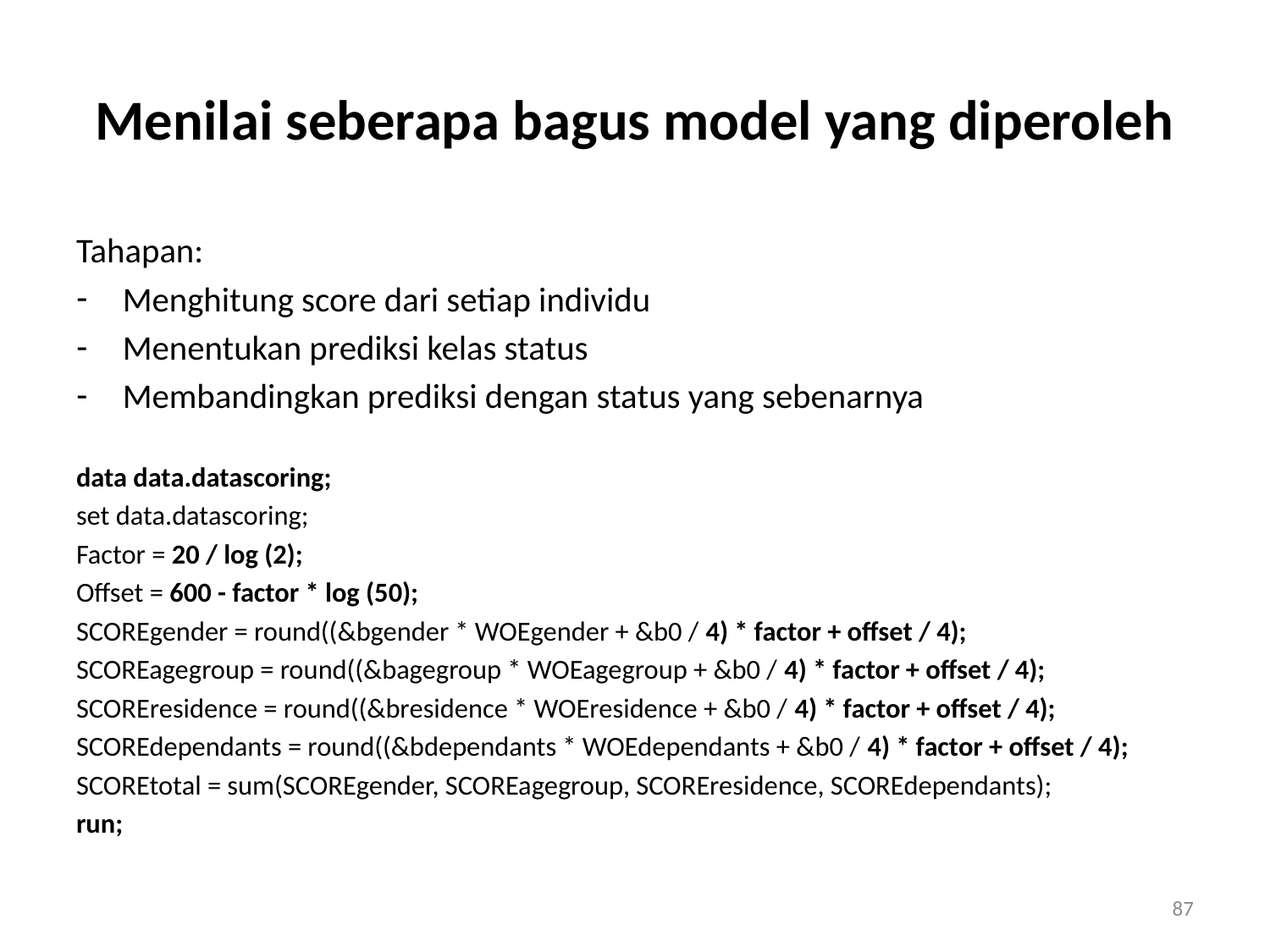

# Menilai seberapa bagus model yang diperoleh
Tahapan:
Menghitung score dari setiap individu
Menentukan prediksi kelas status
Membandingkan prediksi dengan status yang sebenarnya

data data.datascoring;
set data.datascoring;
Factor = 20 / log (2);
Offset = 600 - factor * log (50);
SCOREgender = round((&bgender * WOEgender + &b0 / 4) * factor + offset / 4);
SCOREagegroup = round((&bagegroup * WOEagegroup + &b0 / 4) * factor + offset / 4);
SCOREresidence = round((&bresidence * WOEresidence + &b0 / 4) * factor + offset / 4);
SCOREdependants = round((&bdependants * WOEdependants + &b0 / 4) * factor + offset / 4);
SCOREtotal = sum(SCOREgender, SCOREagegroup, SCOREresidence, SCOREdependants);
run;
87